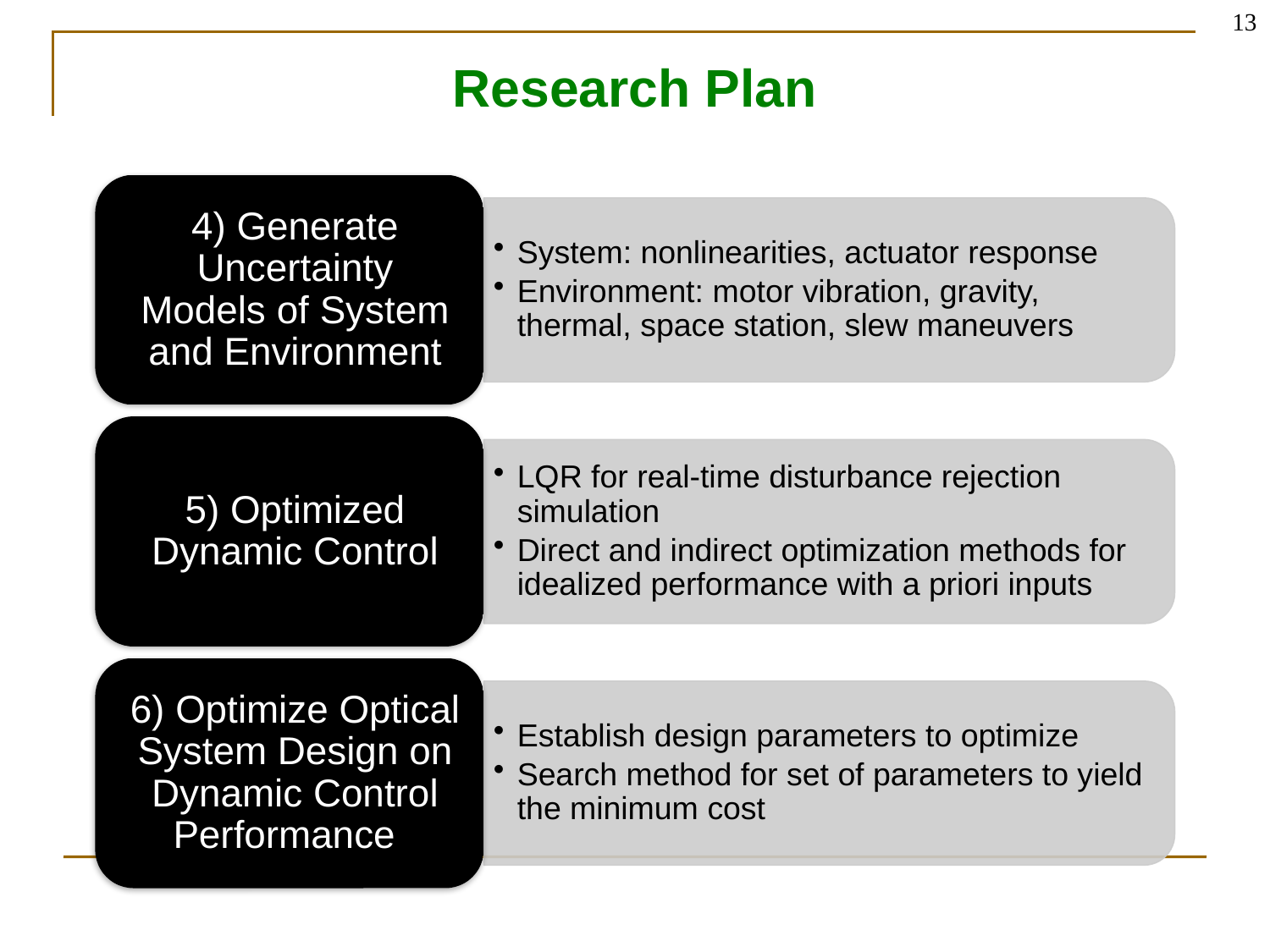

13
# Research Plan
System: nonlinearities, actuator response
Environment: motor vibration, gravity, thermal, space station, slew maneuvers
4) Generate Uncertainty Models of System and Environment
LQR for real-time disturbance rejection simulation
Direct and indirect optimization methods for idealized performance with a priori inputs
5) Optimized Dynamic Control
Establish design parameters to optimize
Search method for set of parameters to yield the minimum cost
6) Optimize Optical System Design on Dynamic Control Performance